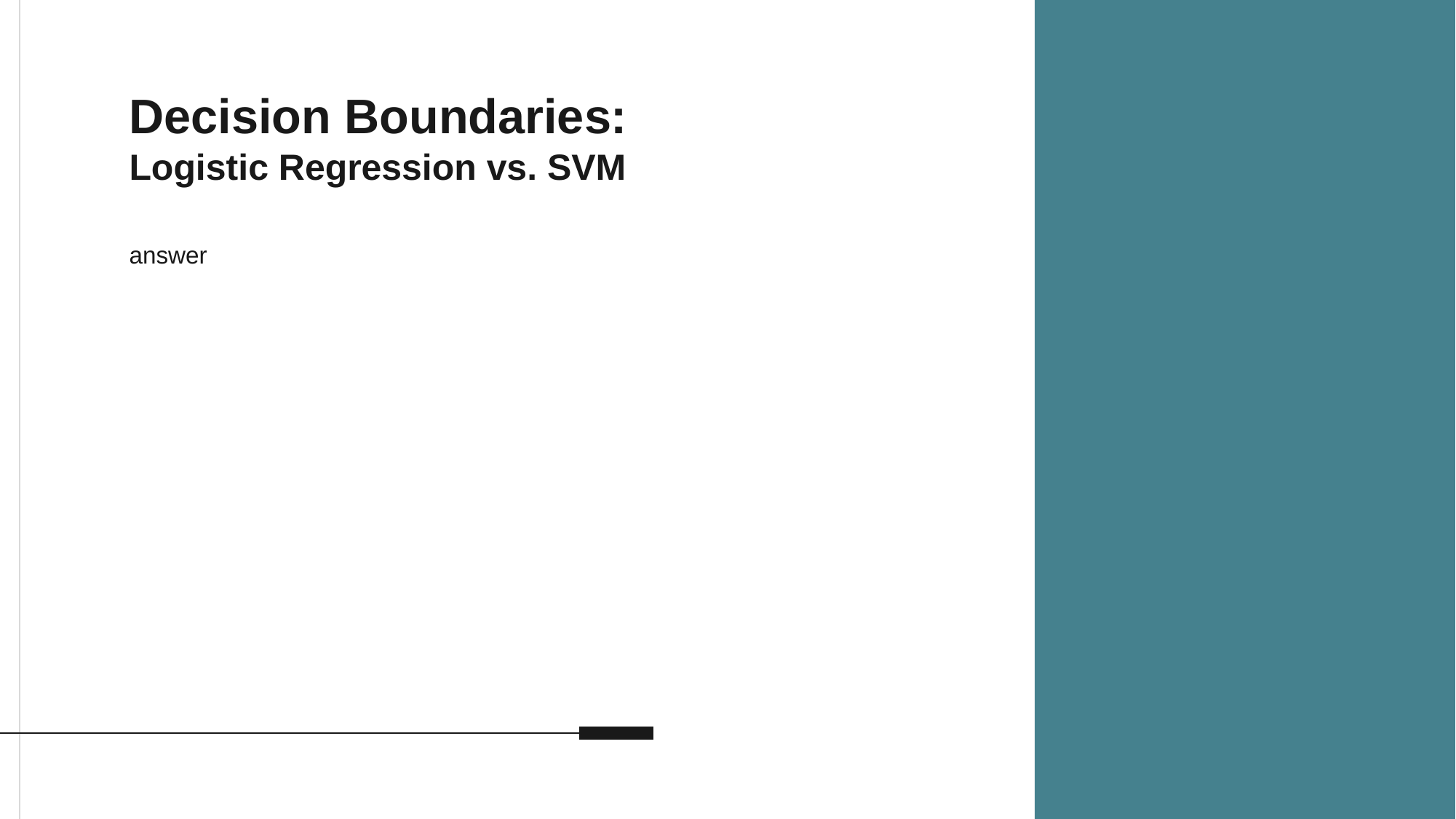

# Decision Boundaries: Logistic Regression vs. SVM
answer